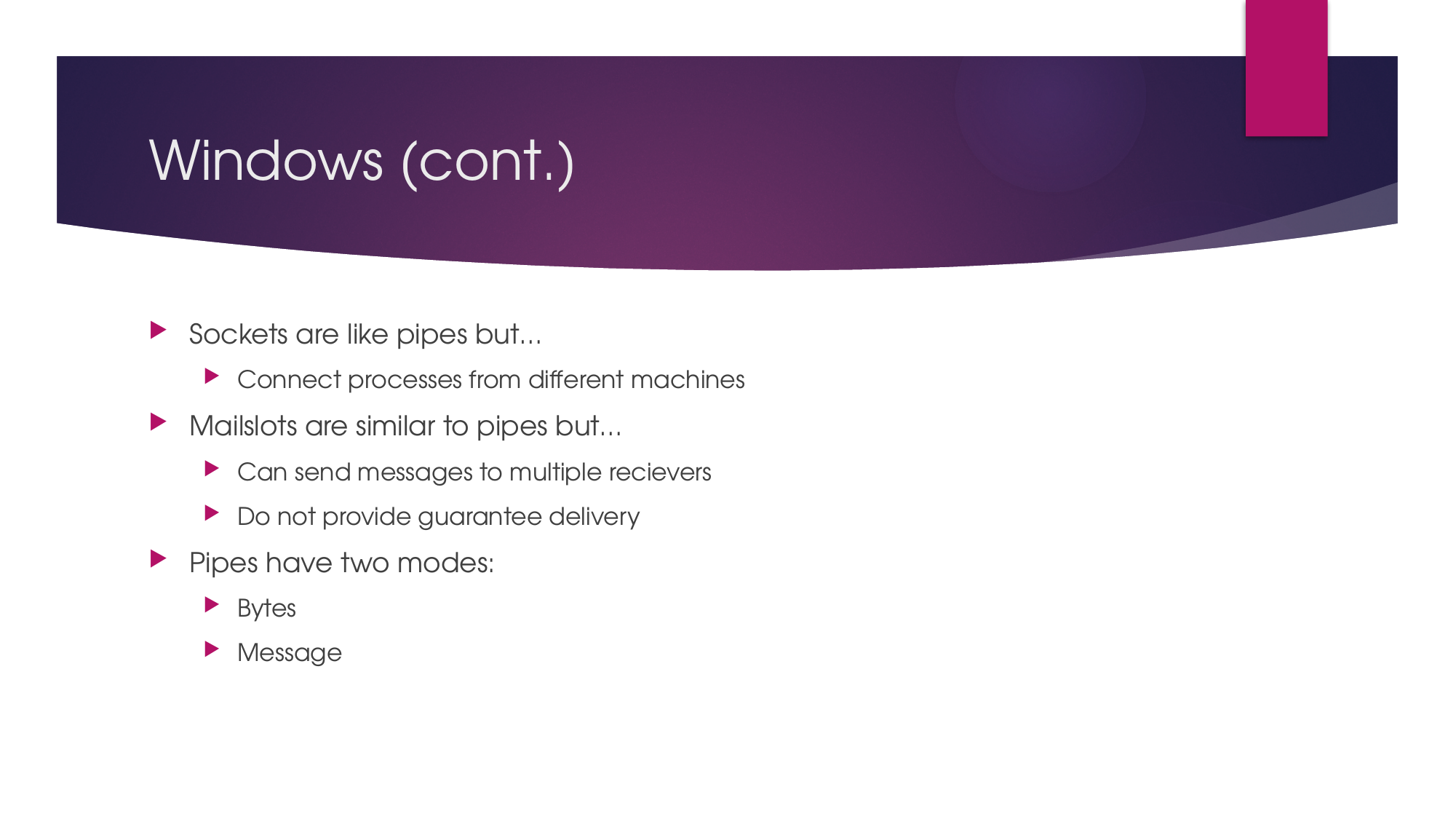

# Windows (cont.)
Sockets are like pipes but…
Connect processes from different machines
Mailslots are similar to pipes but…
Can send messages to multiple recievers
Do not provide guarantee delivery
Pipes have two modes:
Bytes
Message